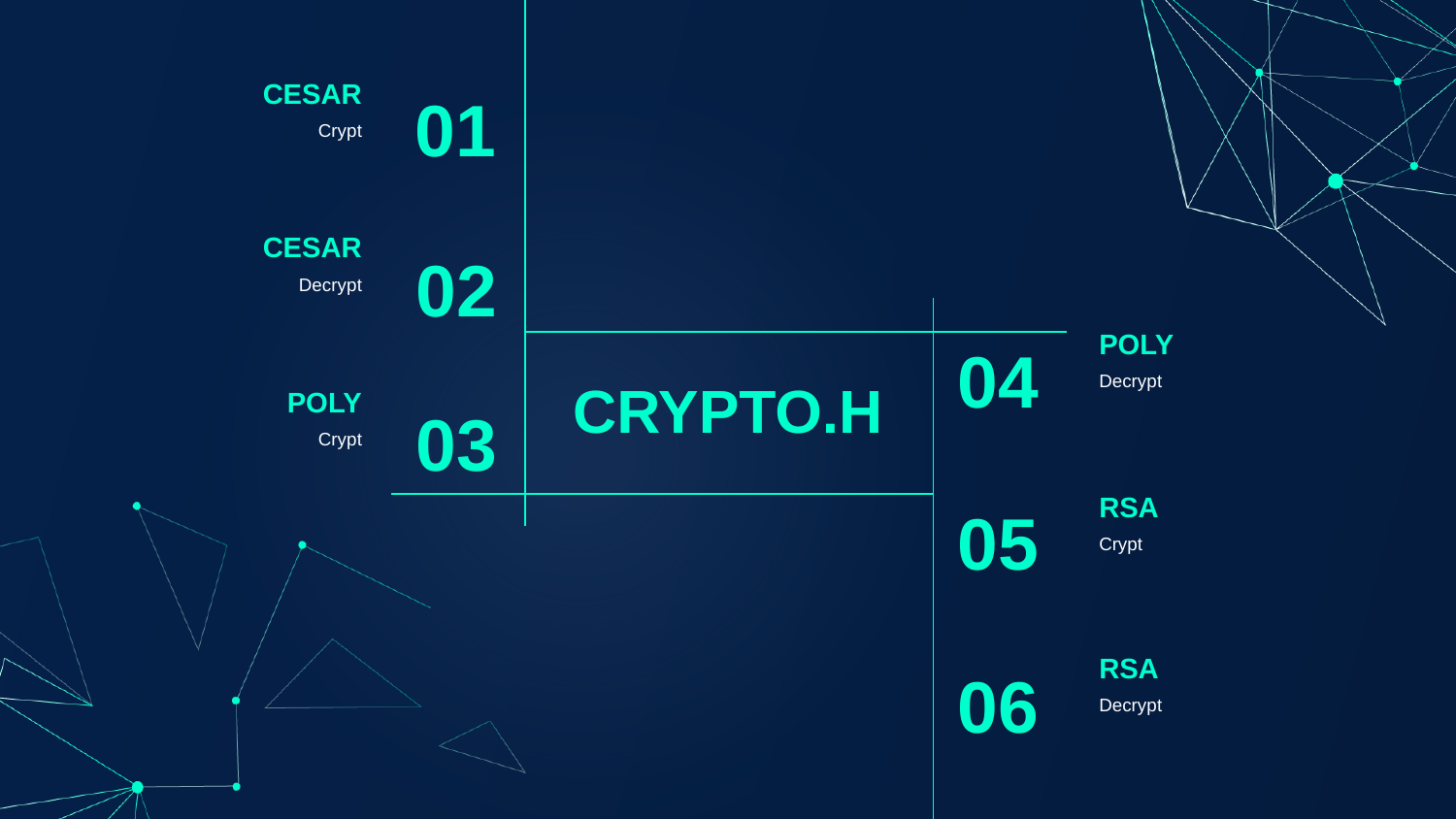

CESAR
01
Crypt
CESAR
02
Decrypt
POLY
04
# CRYPTO.H
POLY
Decrypt
03
Crypt
RSA
05
Crypt
RSA
06
Decrypt